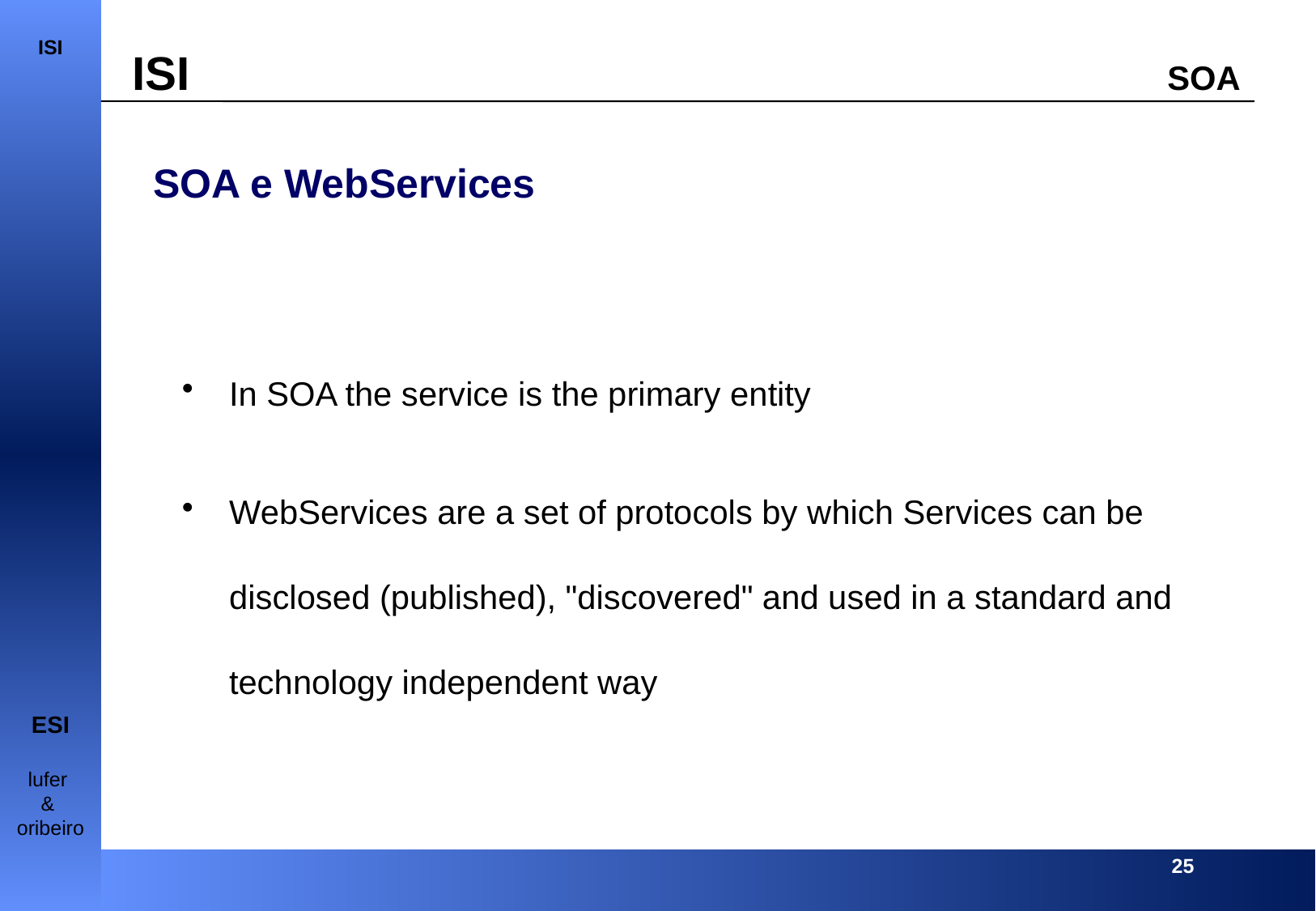

SOA e WebServices
In SOA the service is the primary entity
WebServices are a set of protocols by which Services can be disclosed (published), "discovered" and used in a standard and technology independent way